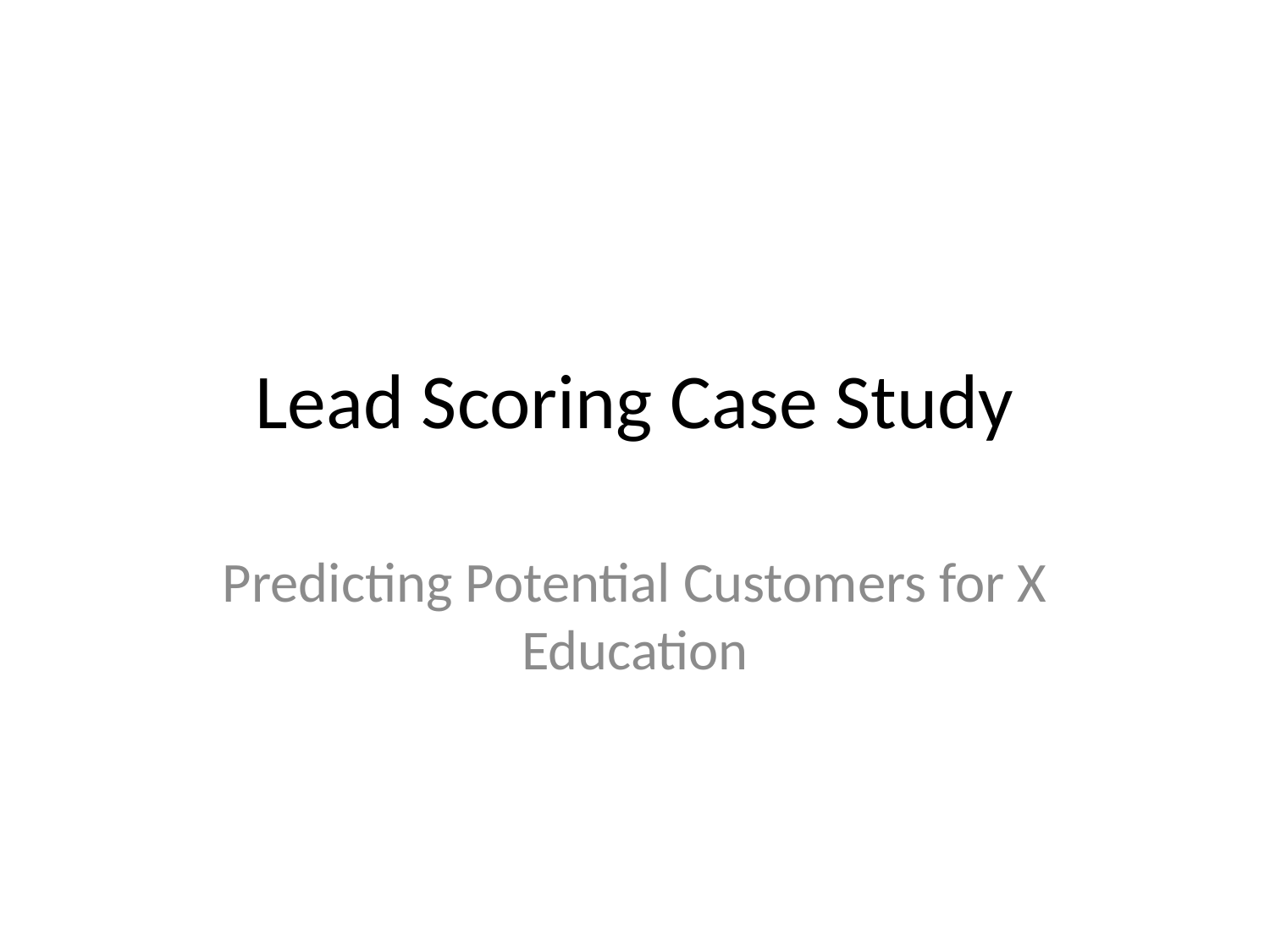

# Lead Scoring Case Study
Predicting Potential Customers for X Education